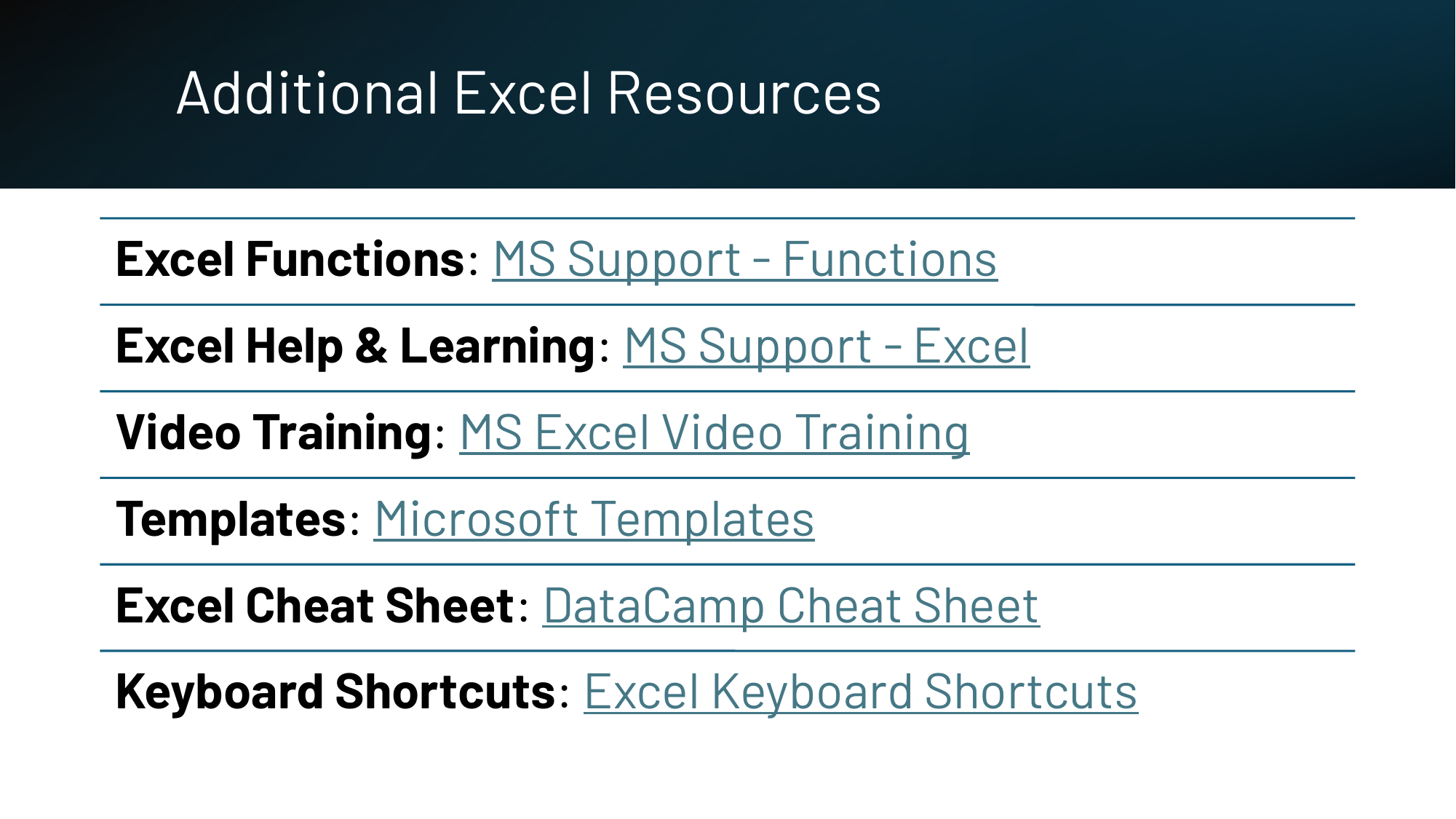

# Additional Excel Resources
Excel Functions: MS Support - Functions
Excel Help & Learning: MS Support - Excel
Video Training: MS Excel Video Training
Templates: Microsoft Templates
Excel Cheat Sheet: DataCamp Cheat Sheet
Keyboard Shortcuts: Excel Keyboard Shortcuts